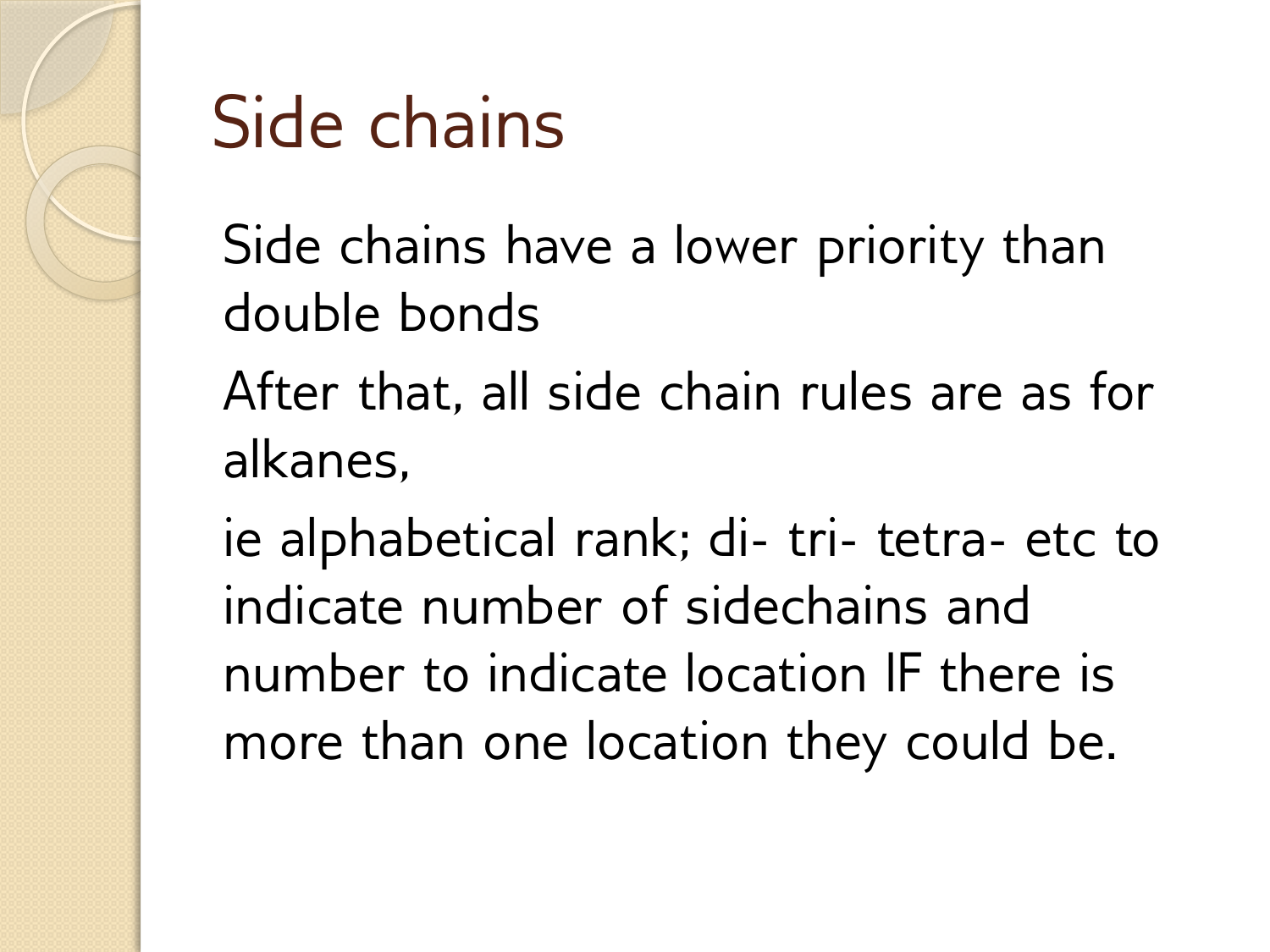

# Side chains
Side chains have a lower priority than double bonds
After that, all side chain rules are as for alkanes,
ie alphabetical rank; di- tri- tetra- etc to indicate number of sidechains and number to indicate location IF there is more than one location they could be.